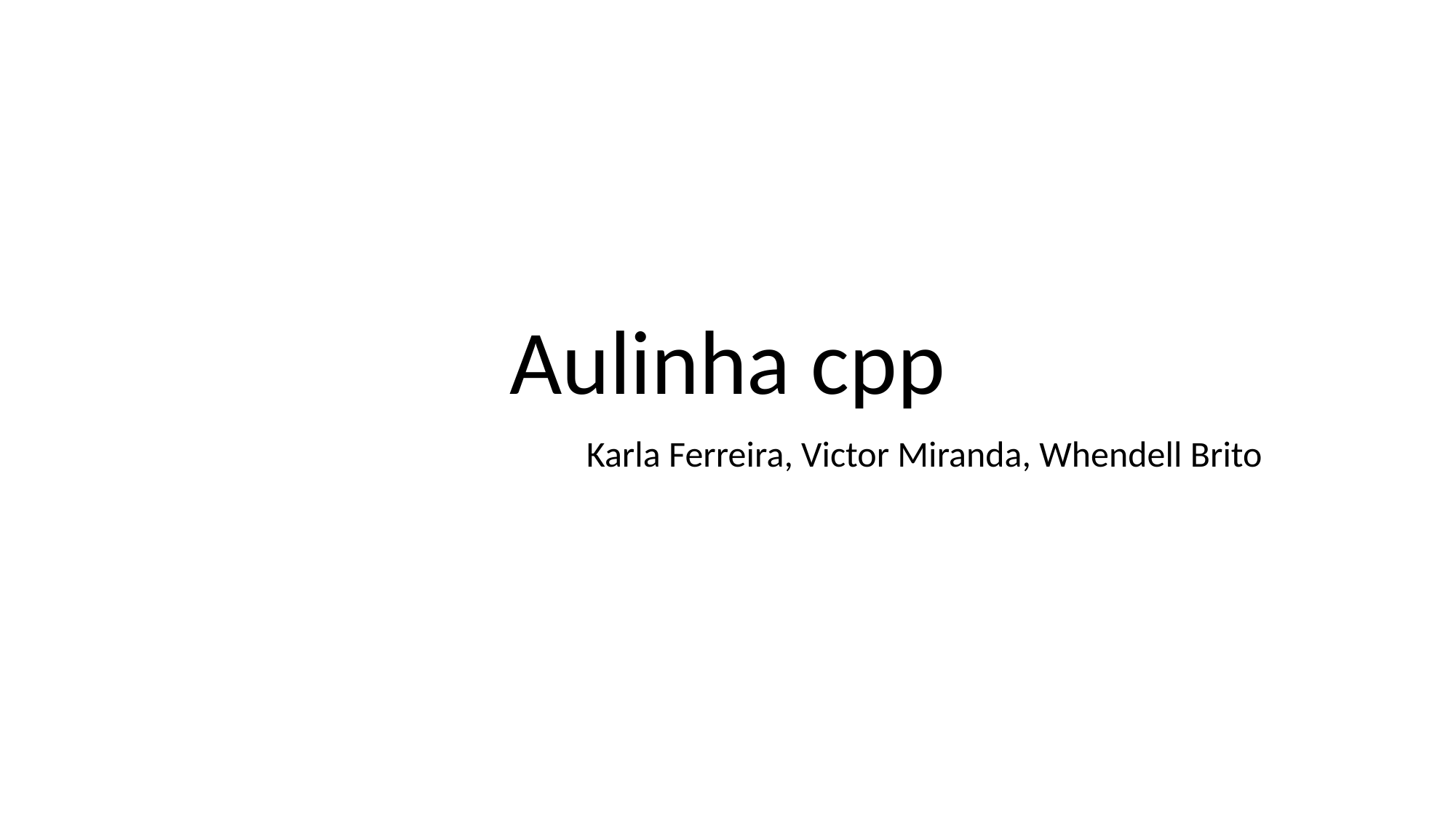

# Aulinha cpp
Karla Ferreira, Victor Miranda, Whendell Brito